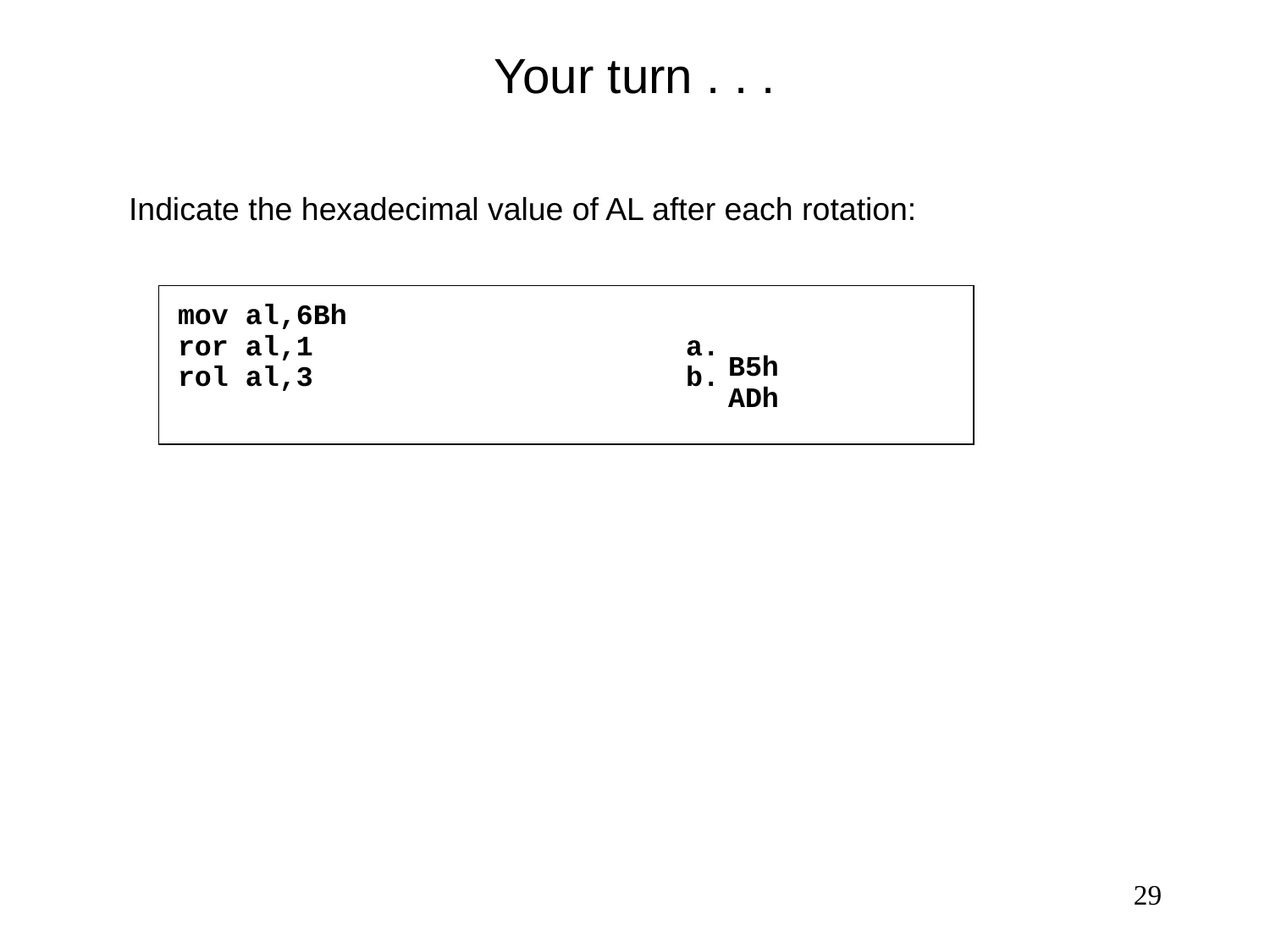

# Your turn . . .
Indicate the hexadecimal value of AL after each rotation:
mov al,6Bh
ror al,1	a.
rol al,3	b.

B5h
ADh

29